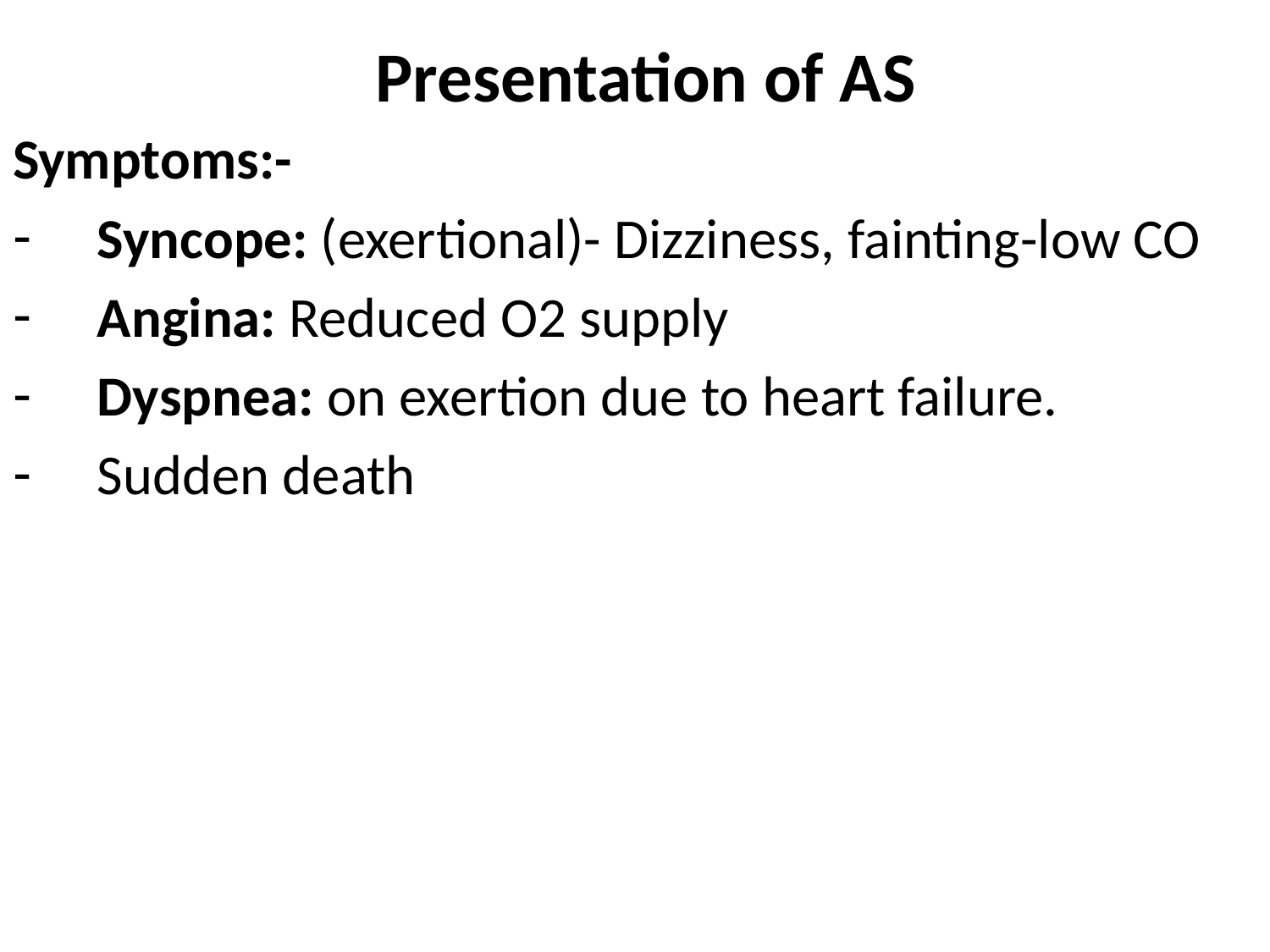

# Presentation of AS
Symptoms:-
Syncope: (exertional)- Dizziness, fainting-low CO
Angina: Reduced O2 supply
Dyspnea: on exertion due to heart failure.
Sudden death